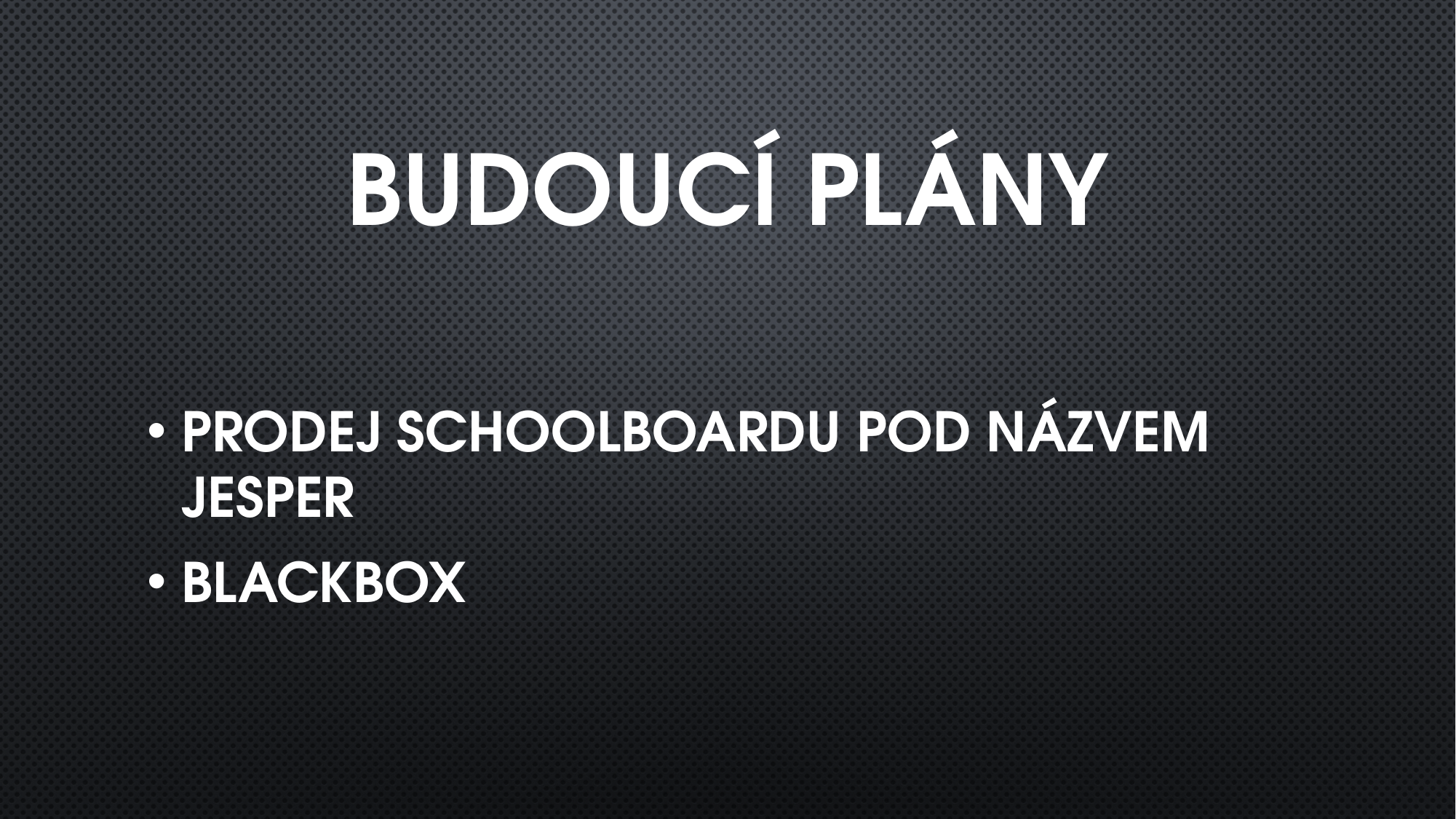

# Budoucí plány
Prodej SchoolBoardu pod názvem JESPER
BlackBox